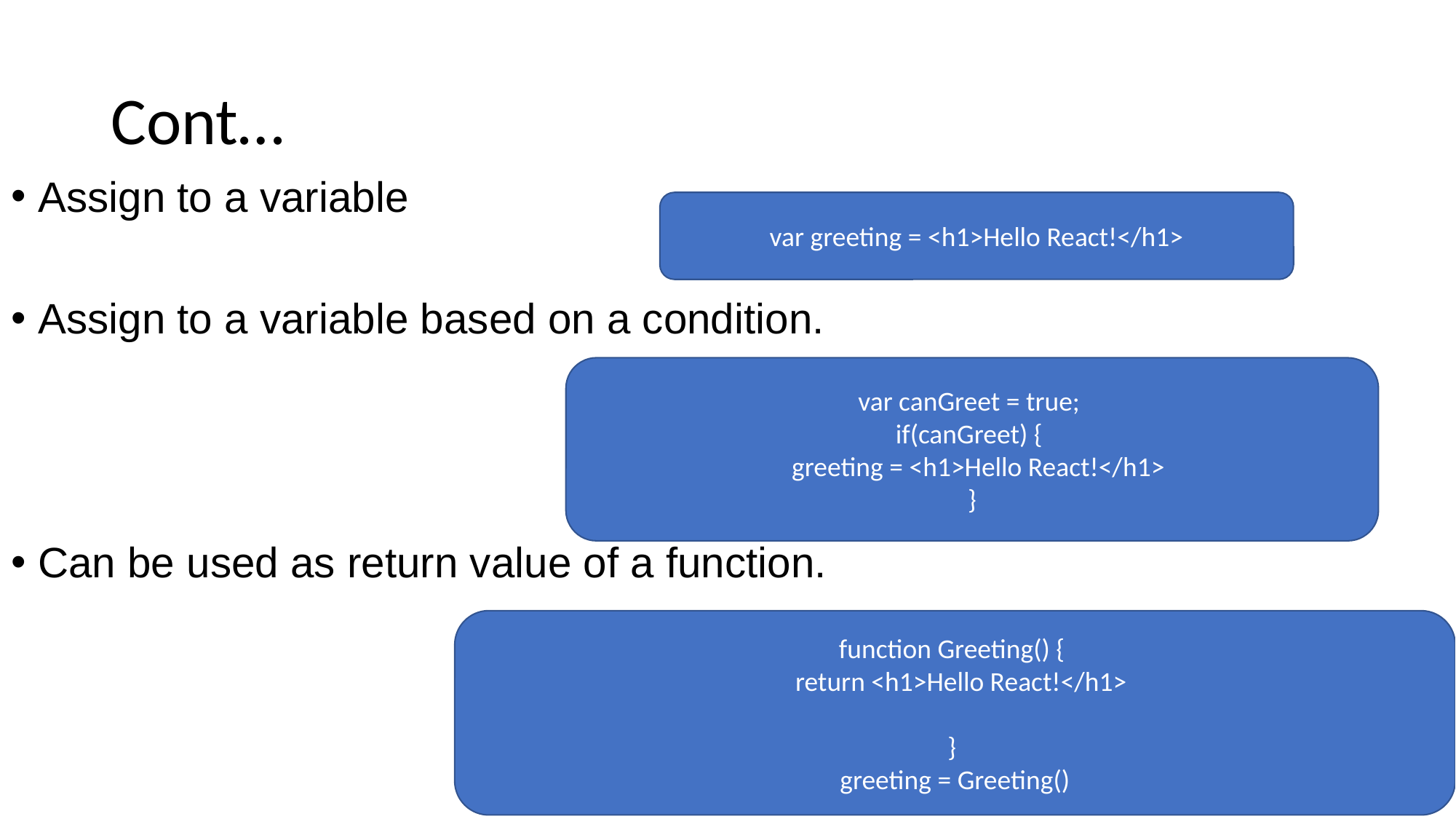

# Cont…
Assign to a variable

Assign to a variable based on a condition.

Can be used as return value of a function.

var greeting = <h1>Hello React!</h1>
var canGreet = true;
if(canGreet) {
   greeting = <h1>Hello React!</h1>
}
function Greeting() {
   return <h1>Hello React!</h1>

}
greeting = Greeting()